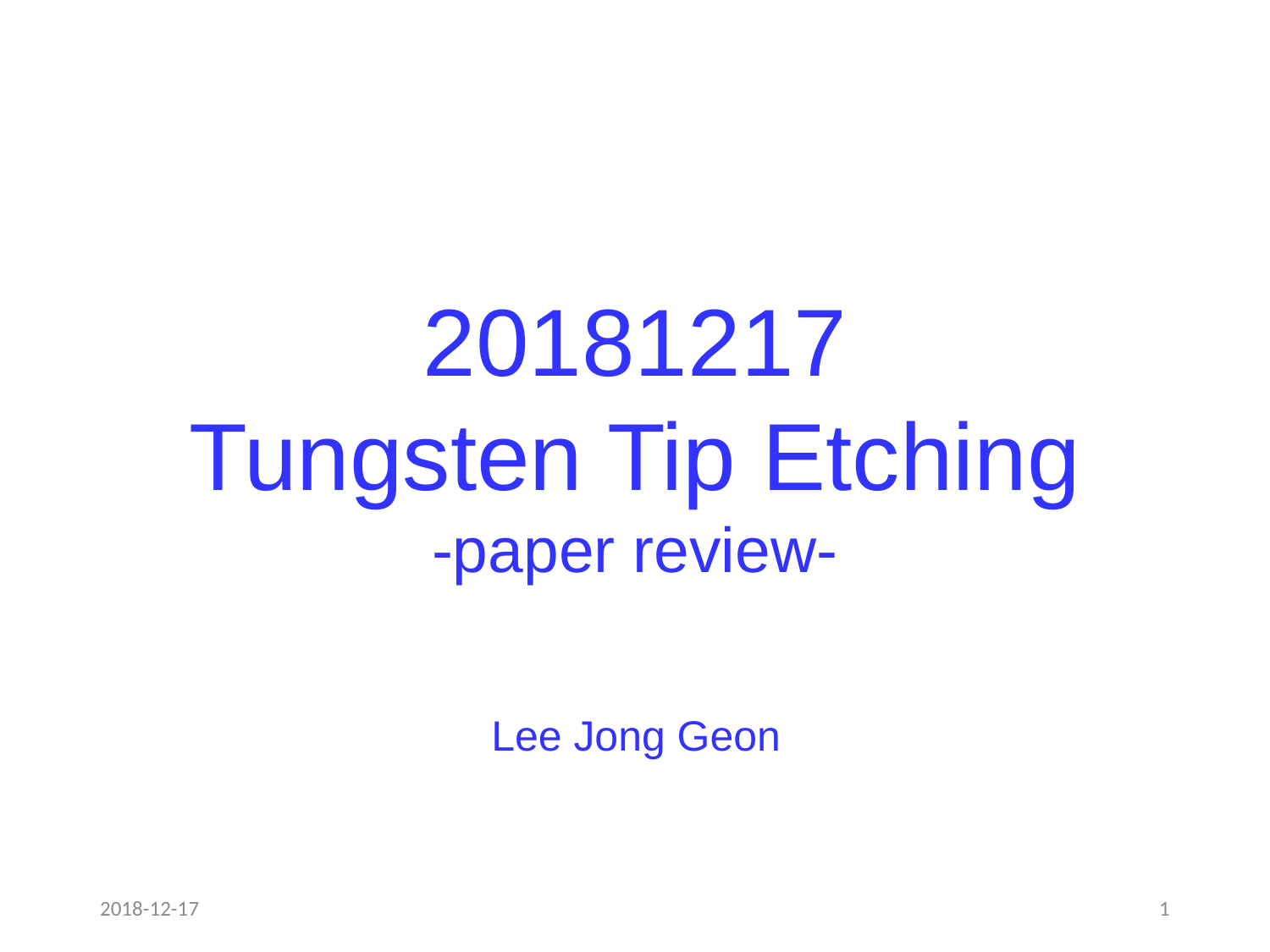

20181217
Tungsten Tip Etching
-paper review-
Lee Jong Geon
2018-12-17
1